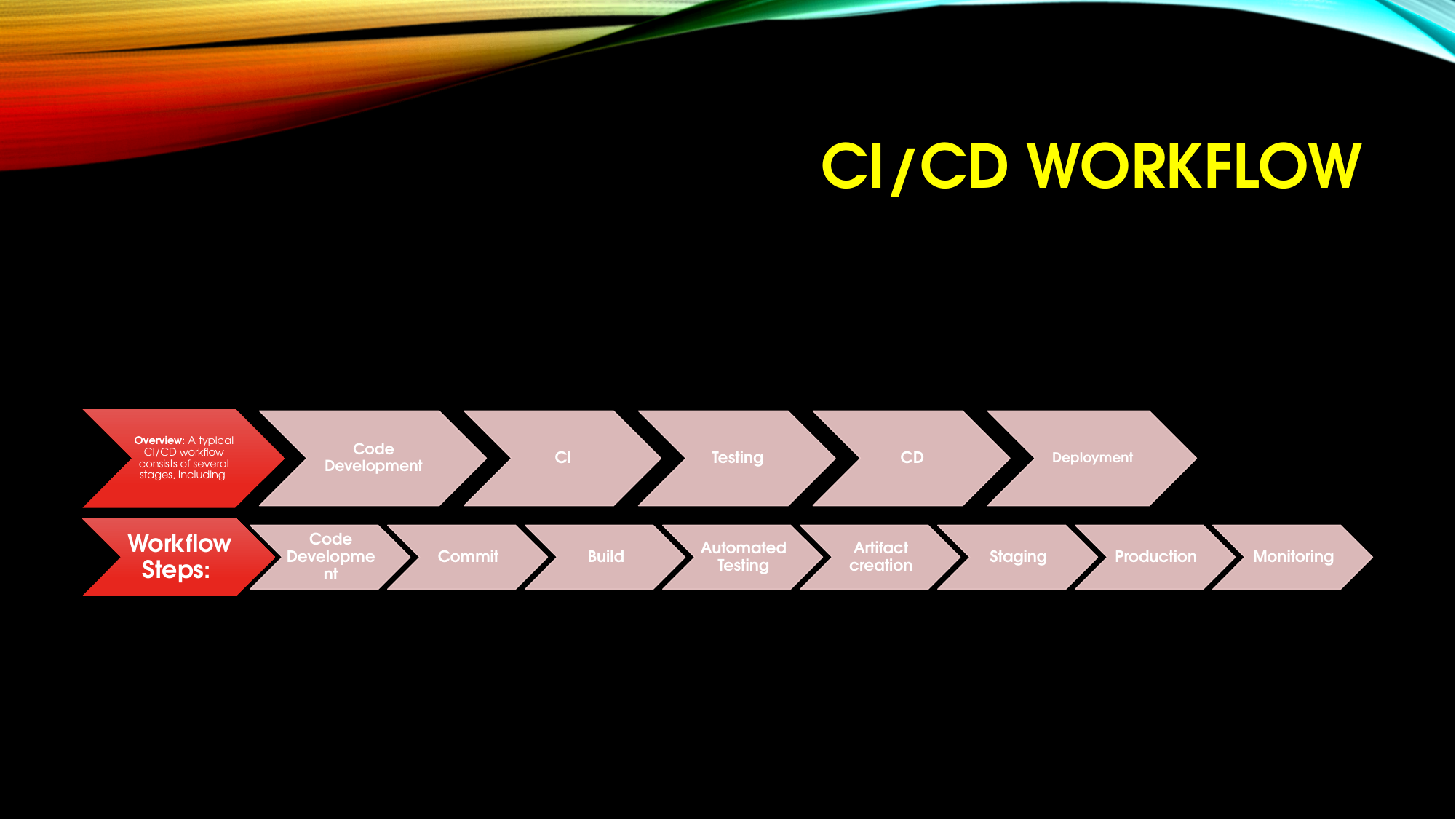

# CI/CD Workflow
Overview: A typical CI/CD workflow consists of several stages, including
Code Development
CI
Testing
CD
Deployment
Workflow Steps:
Code Development
Commit
Build
Automated Testing
Artifact creation
Staging
Production
Monitoring